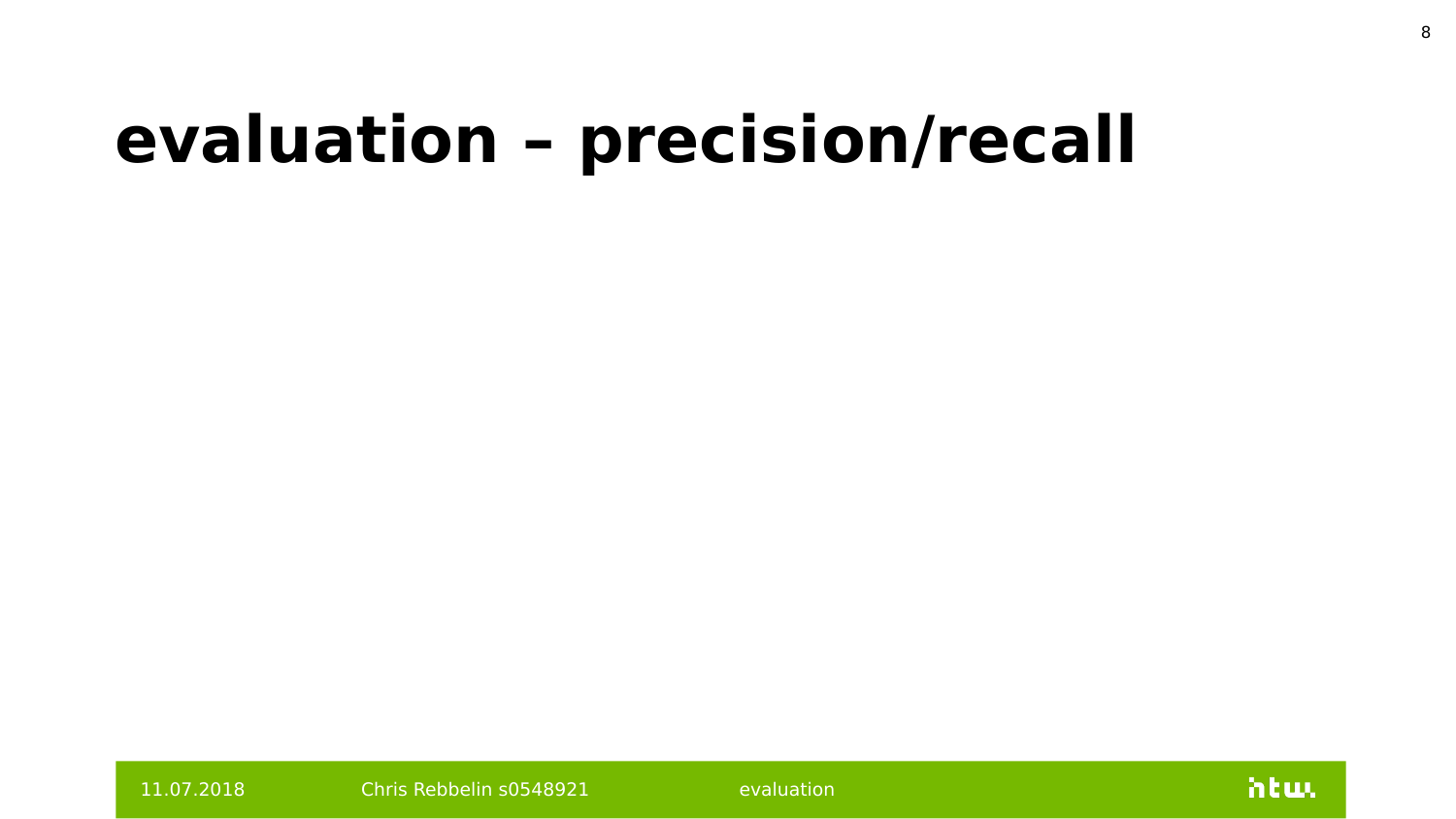

8
# evaluation – precision/recall

11.07.2018
Chris Rebbelin s0548921
evaluation